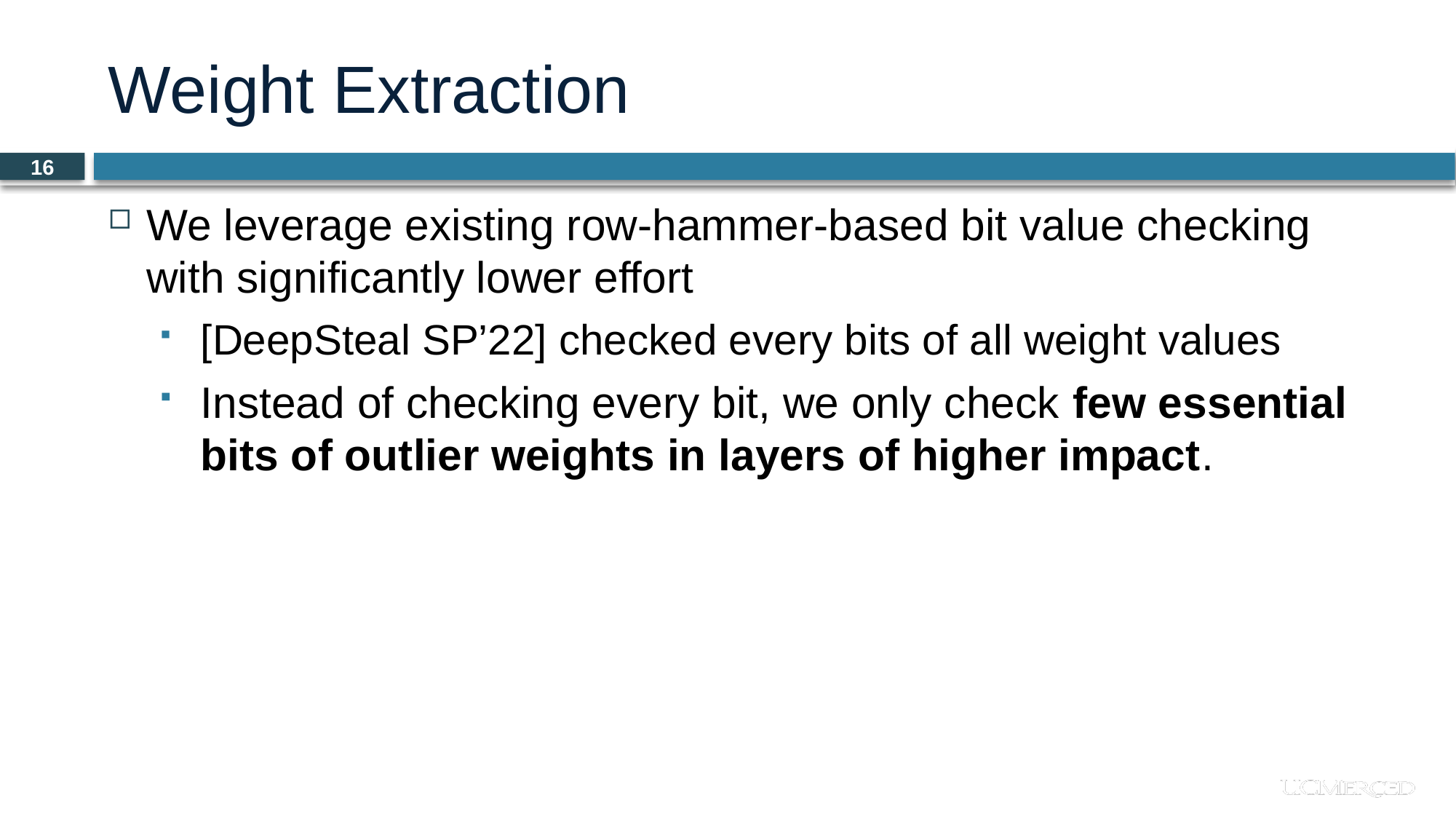

Weight Extraction
16
We leverage existing row-hammer-based bit value checking with significantly lower effort
[DeepSteal SP’22] checked every bits of all weight values
Instead of checking every bit, we only check few essential bits of outlier weights in layers of higher impact.